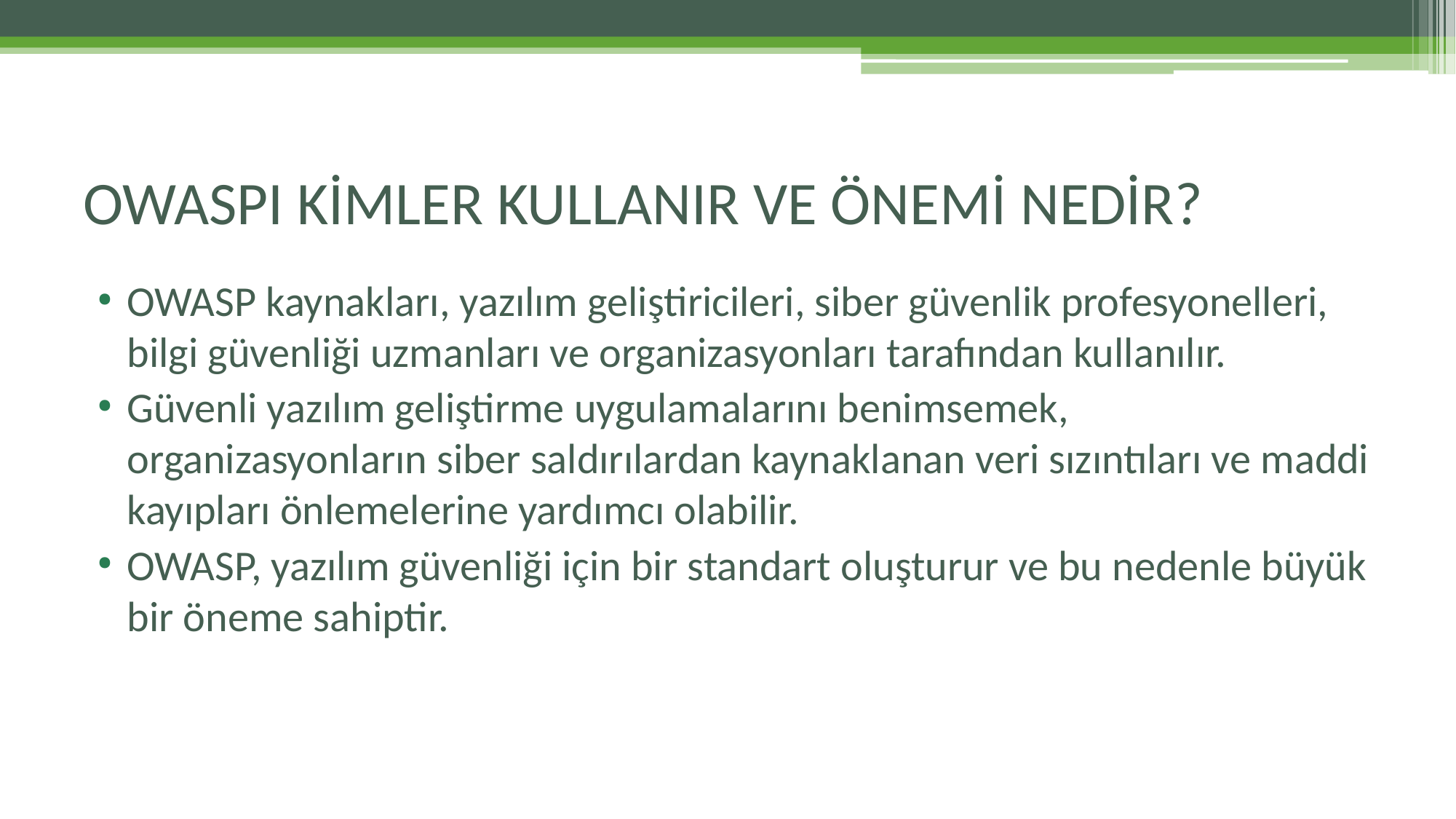

# OWASPI KİMLER KULLANIR VE ÖNEMİ NEDİR?
OWASP kaynakları, yazılım geliştiricileri, siber güvenlik profesyonelleri, bilgi güvenliği uzmanları ve organizasyonları tarafından kullanılır.
Güvenli yazılım geliştirme uygulamalarını benimsemek, organizasyonların siber saldırılardan kaynaklanan veri sızıntıları ve maddi kayıpları önlemelerine yardımcı olabilir.
OWASP, yazılım güvenliği için bir standart oluşturur ve bu nedenle büyük bir öneme sahiptir.